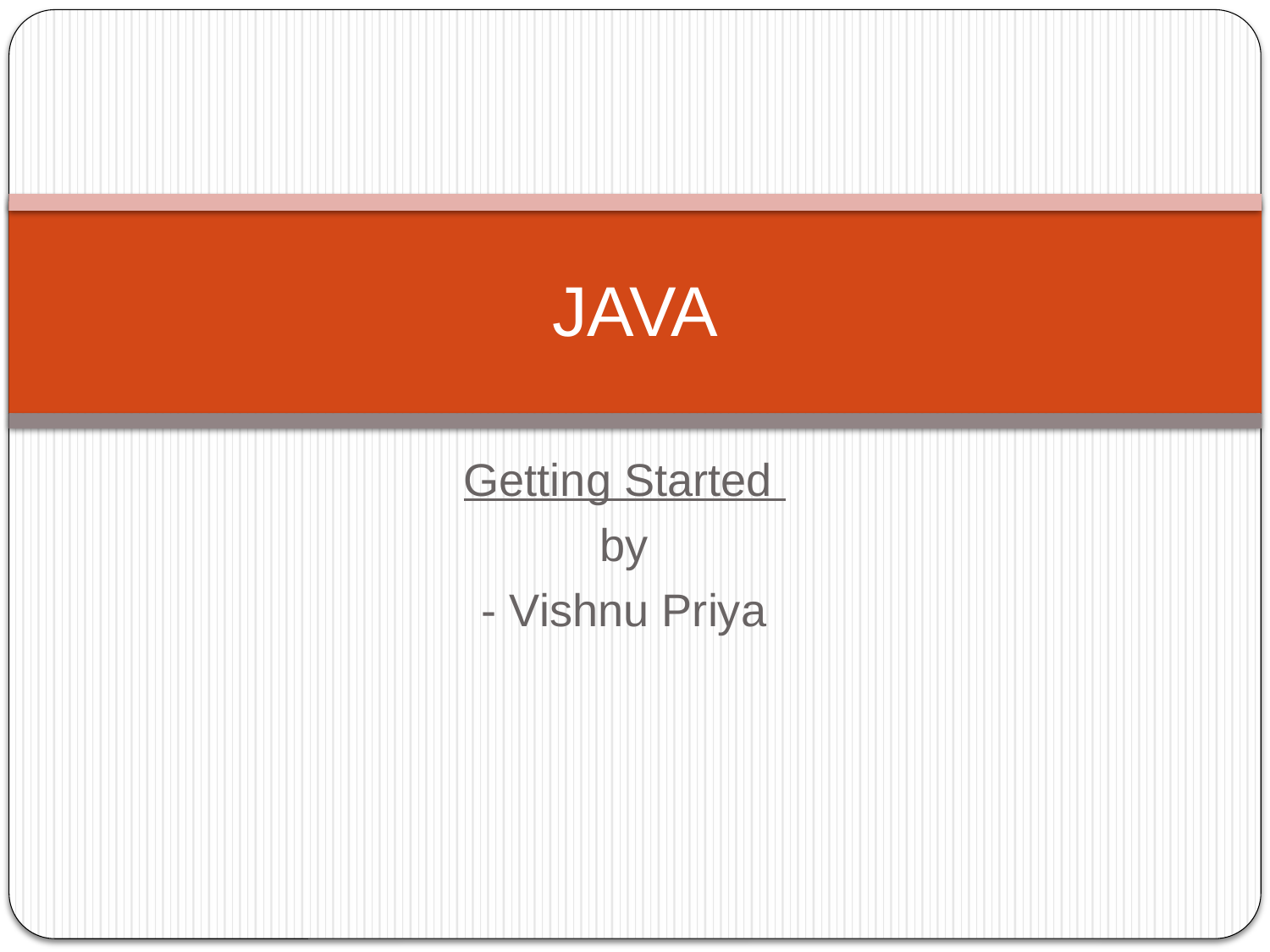

# JAVA
Getting Started
by
- Vishnu Priya